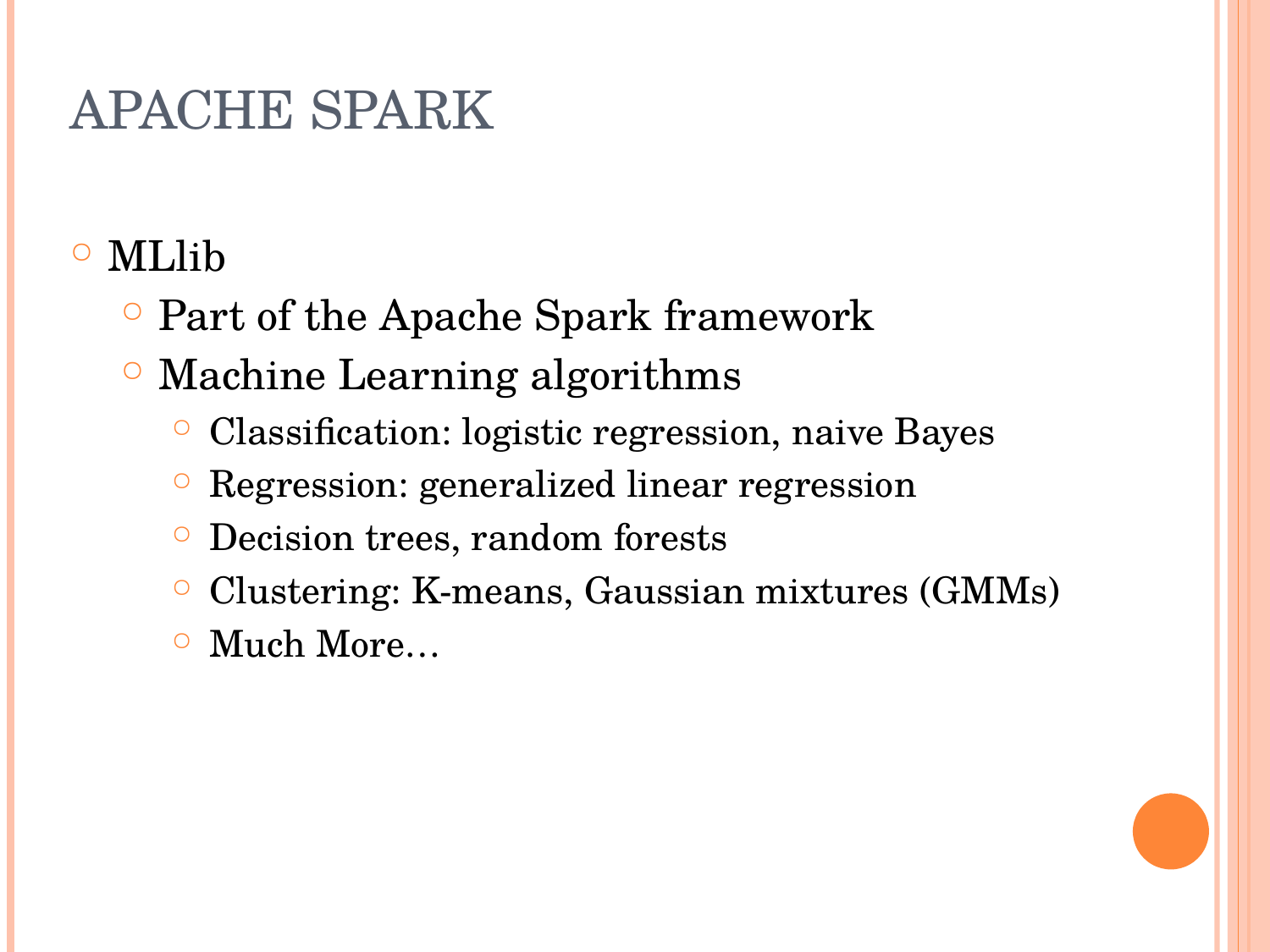

# Apache Spark
MLlib
Part of the Apache Spark framework
Machine Learning algorithms
Classification: logistic regression, naive Bayes
Regression: generalized linear regression
Decision trees, random forests
Clustering: K-means, Gaussian mixtures (GMMs)
Much More…
22